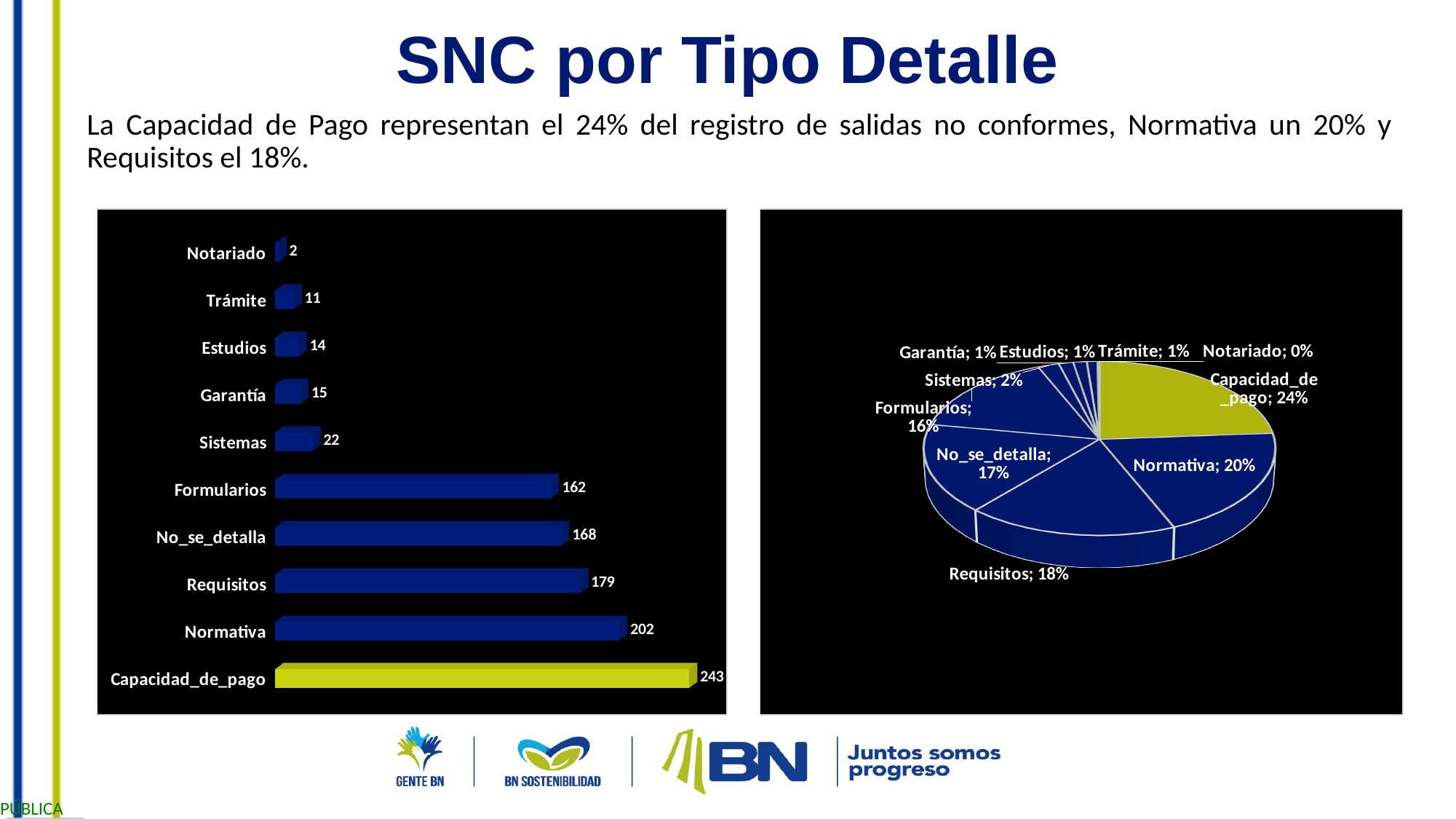

SNC por Tipo Detalle
La Capacidad de Pago representan el 24% del registro de salidas no conformes, Normativa un 20% y Requisitos el 18%.

[unsupported chart]

[unsupported chart]